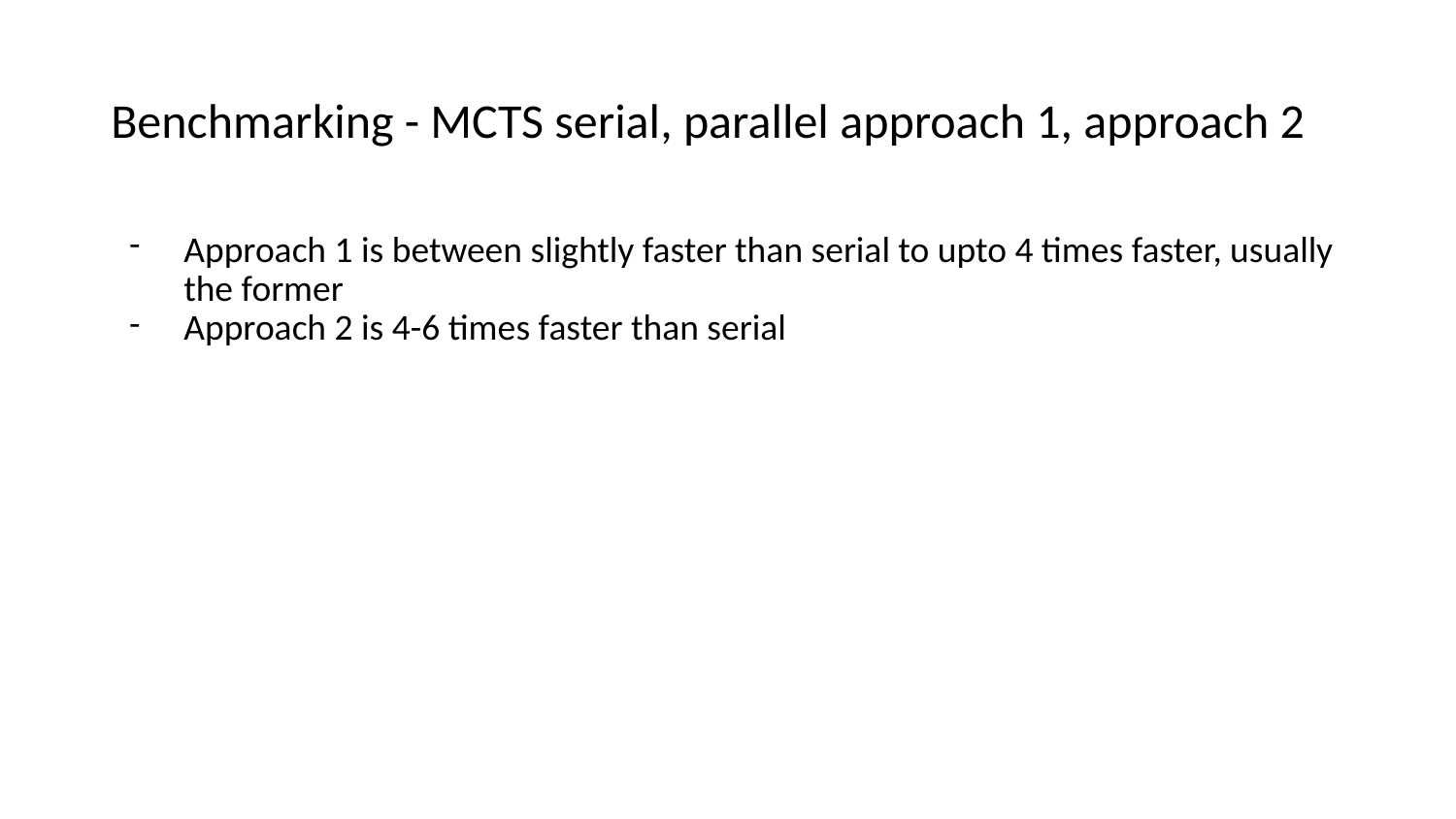

# Benchmarking - MCTS serial, parallel approach 1, approach 2
Approach 1 is between slightly faster than serial to upto 4 times faster, usually the former
Approach 2 is 4-6 times faster than serial